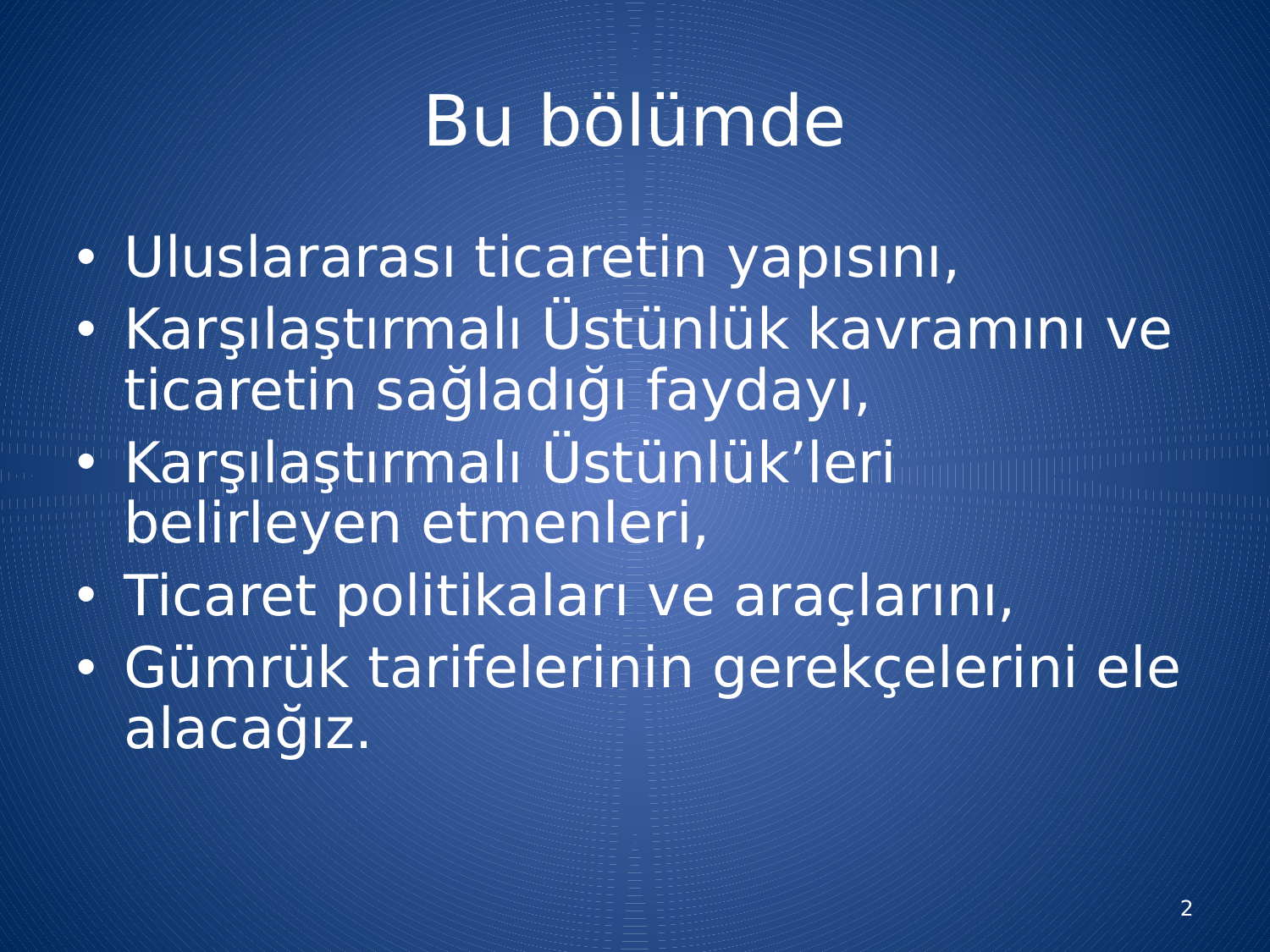

# Bu bölümde
Uluslararası ticaretin yapısını,
Karşılaştırmalı Üstünlük kavramını ve ticaretin sağladığı faydayı,
Karşılaştırmalı Üstünlük’leri belirleyen etmenleri,
Ticaret politikaları ve araçlarını,
Gümrük tarifelerinin gerekçelerini ele alacağız.
2